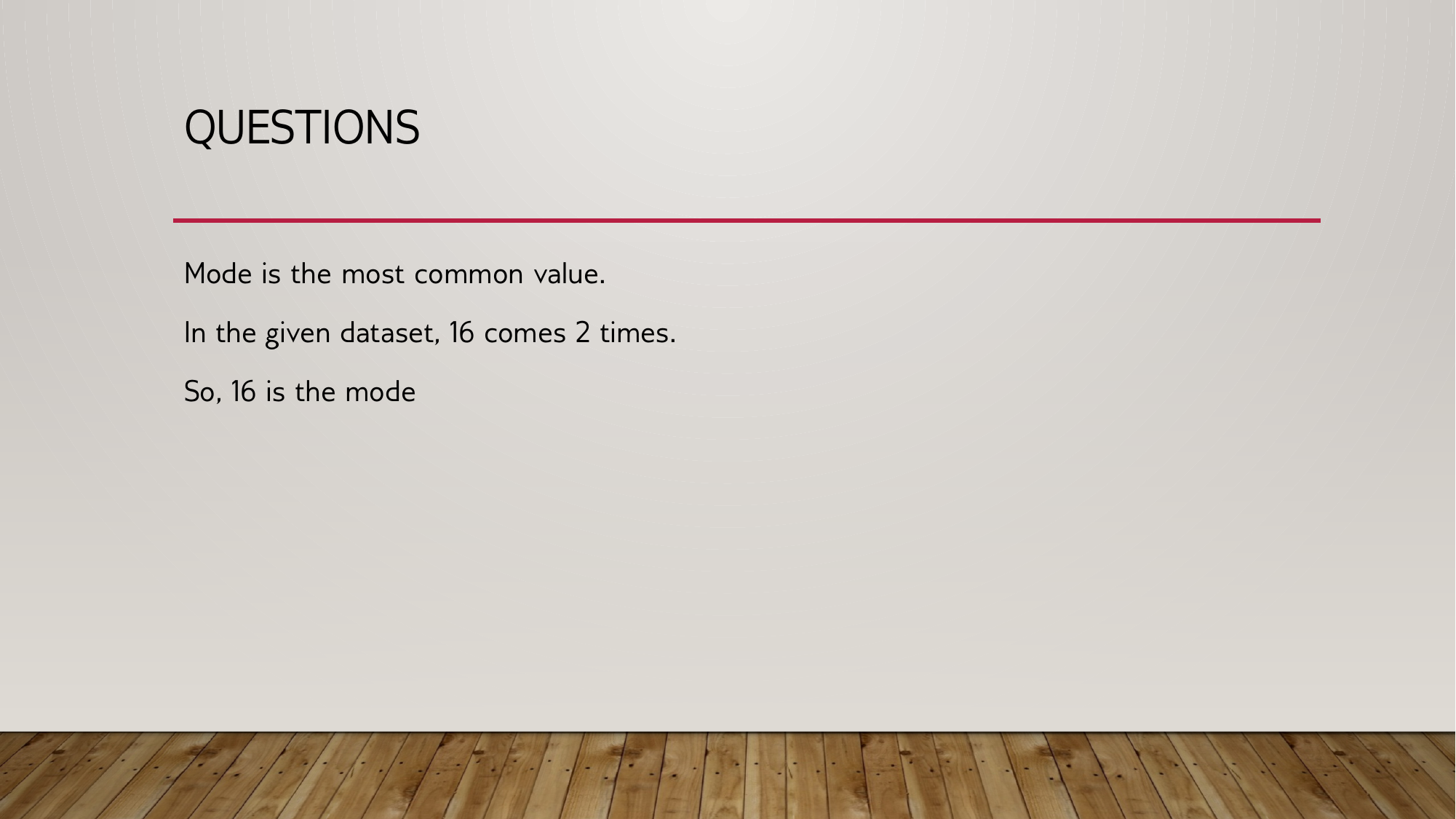

# Questions
Mode is the most common value.
In the given dataset, 16 comes 2 times.
So, 16 is the mode